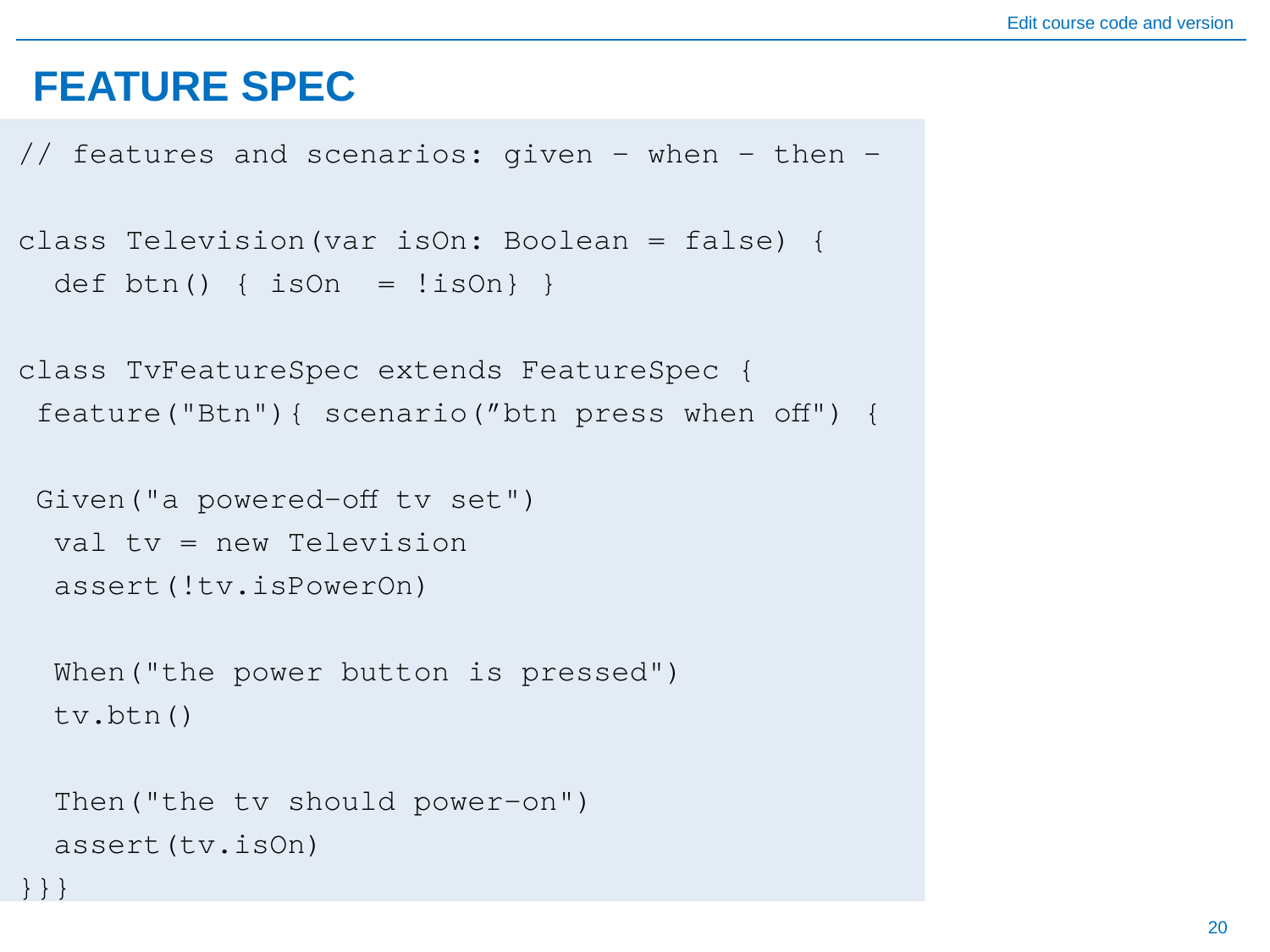

# FEATURE SPEC

// features and scenarios: given - when - then –

class Television(var isOn: Boolean = false) {
  def btn() { isOn  = !isOn} }

class TvFeatureSpec extends FeatureSpec {
 feature("Btn"){ scenario(”btn press when off") {
 Given("a powered-off tv set")
  val tv = new Television
  assert(!tv.isPowerOn)

  When("the power button is pressed")
  tv.btn()

  Then("the tv should power-on")
  assert(tv.isOn)
}}}